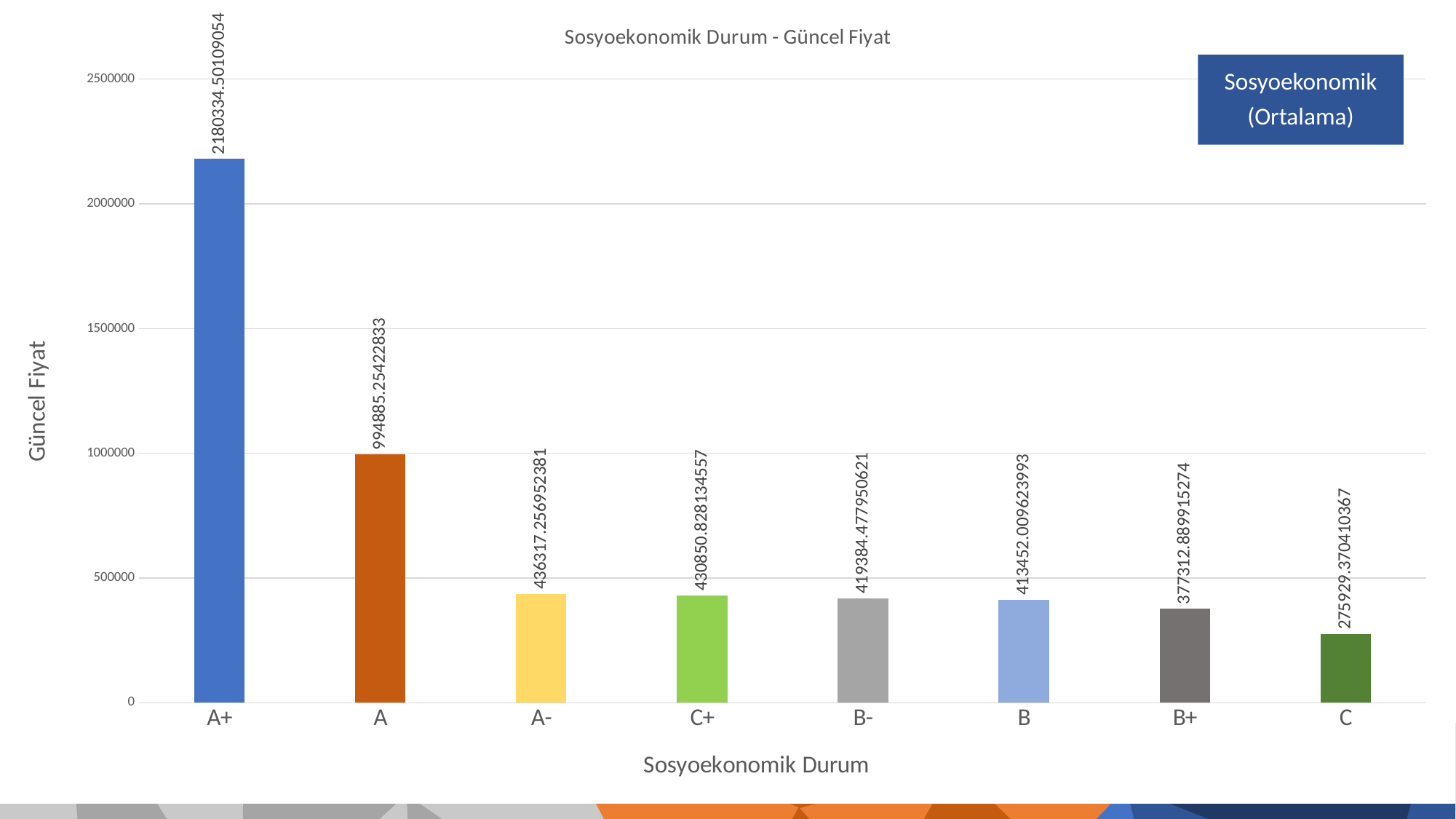

### Chart: Sosyoekonomik Durum - Güncel Fiyat

| Category | güncel_fiyat |
|---|---|
| A+ | 2180334.501090543 |
| A | 994885.2542283298 |
| A- | 436317.2569523809 |
| C+ | 430850.8281345566 |
| B- | 419384.4779506208 |
| B | 413452.0096239928 |
| B+ | 377312.8899152742 |
| C | 275929.3704103671 |
Sosyoekonomik
(Ortalama)